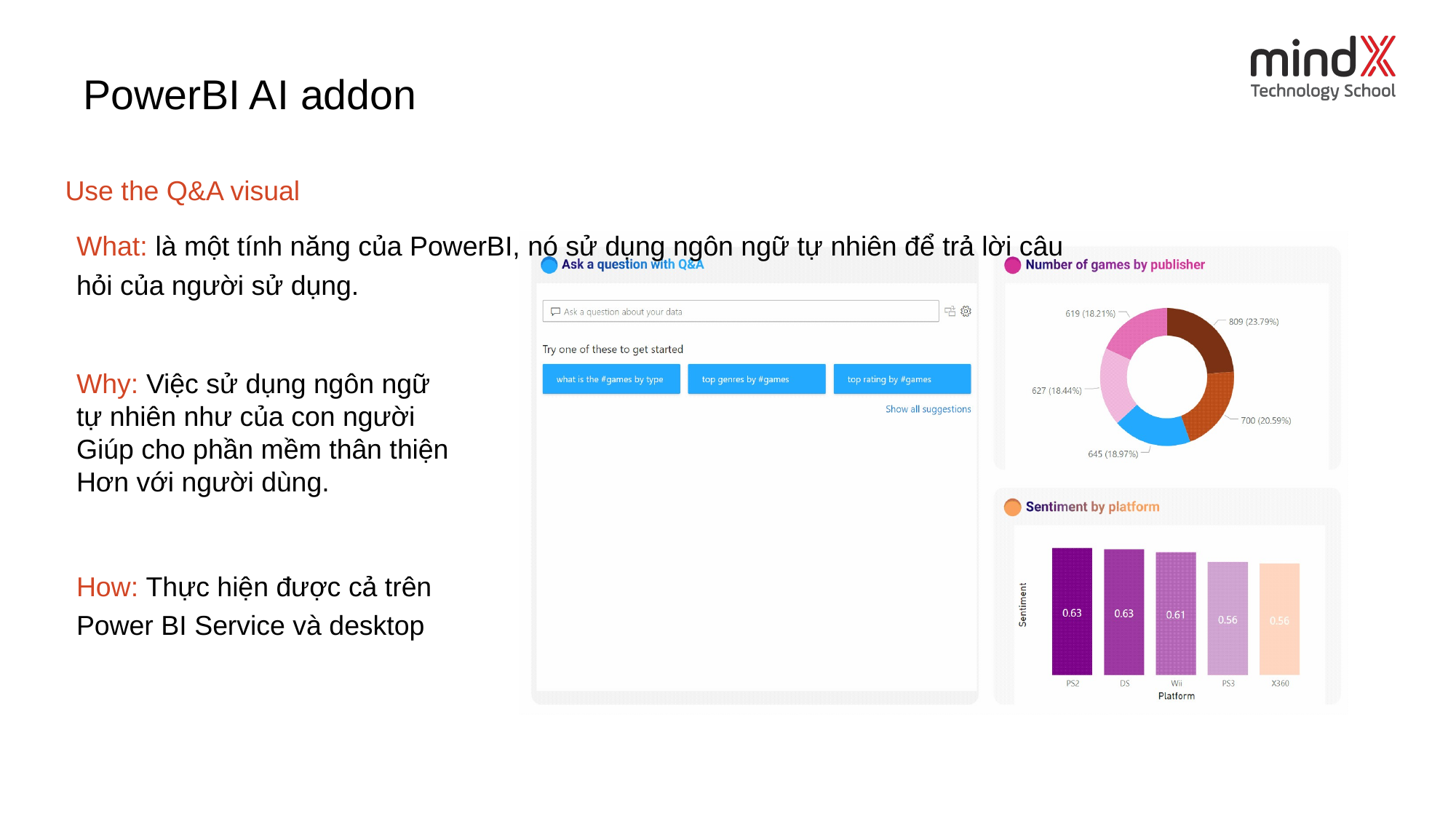

# PowerBI AI addon
Use the Q&A visual
What: là một tính năng của PowerBI, nó sử dụng ngôn ngữ tự nhiên để trả lời câu
hỏi của người sử dụng.

Why: Việc sử dụng ngôn ngữ  tự nhiên như của con người  Giúp cho phần mềm thân thiện  Hơn với người dùng.

How: Thực hiện được cả trên
Power BI Service và desktop